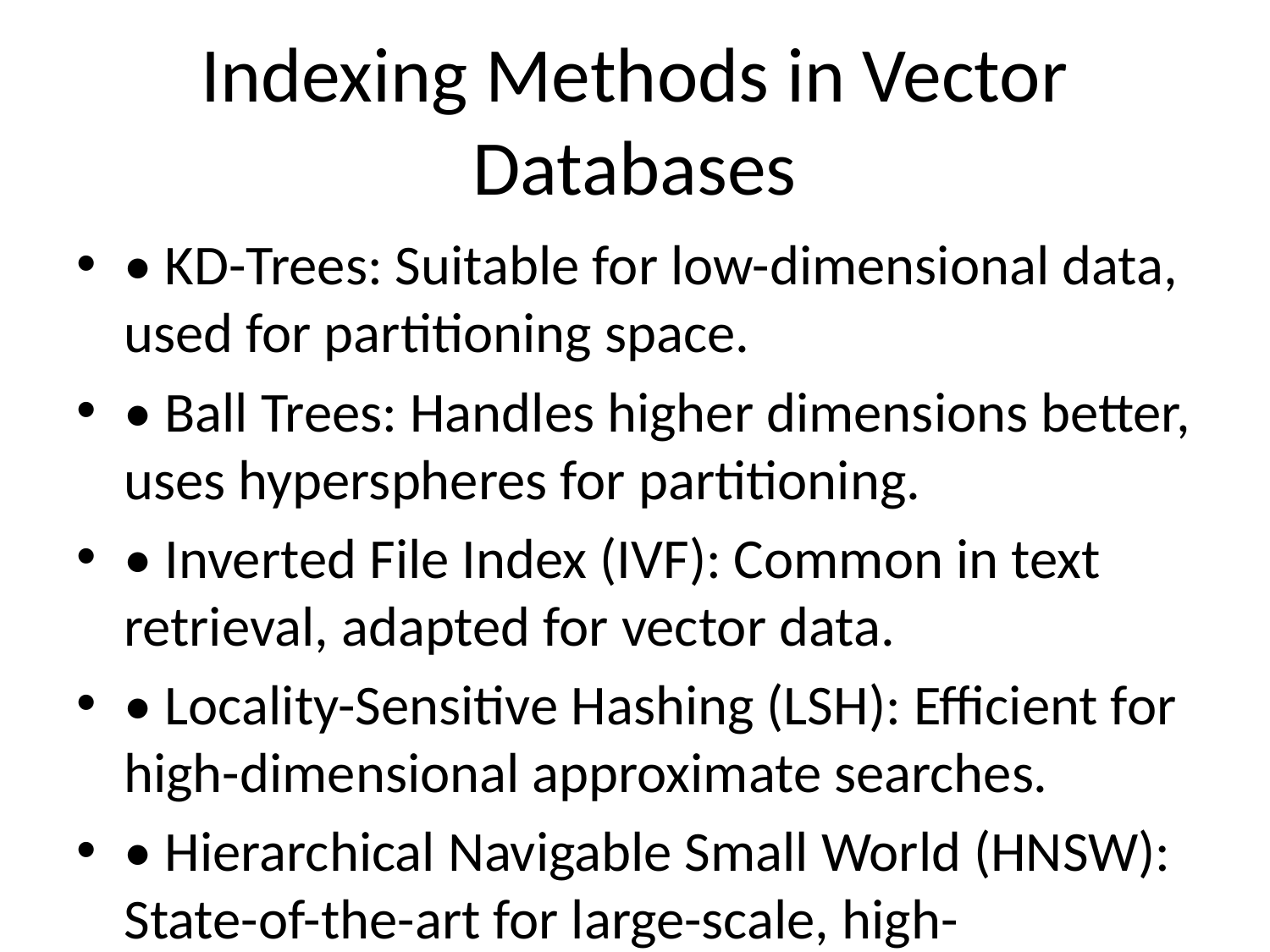

# Indexing Methods in Vector Databases
• KD-Trees: Suitable for low-dimensional data, used for partitioning space.
• Ball Trees: Handles higher dimensions better, uses hyperspheres for partitioning.
• Inverted File Index (IVF): Common in text retrieval, adapted for vector data.
• Locality-Sensitive Hashing (LSH): Efficient for high-dimensional approximate searches.
• Hierarchical Navigable Small World (HNSW): State-of-the-art for large-scale, high-dimensional data.